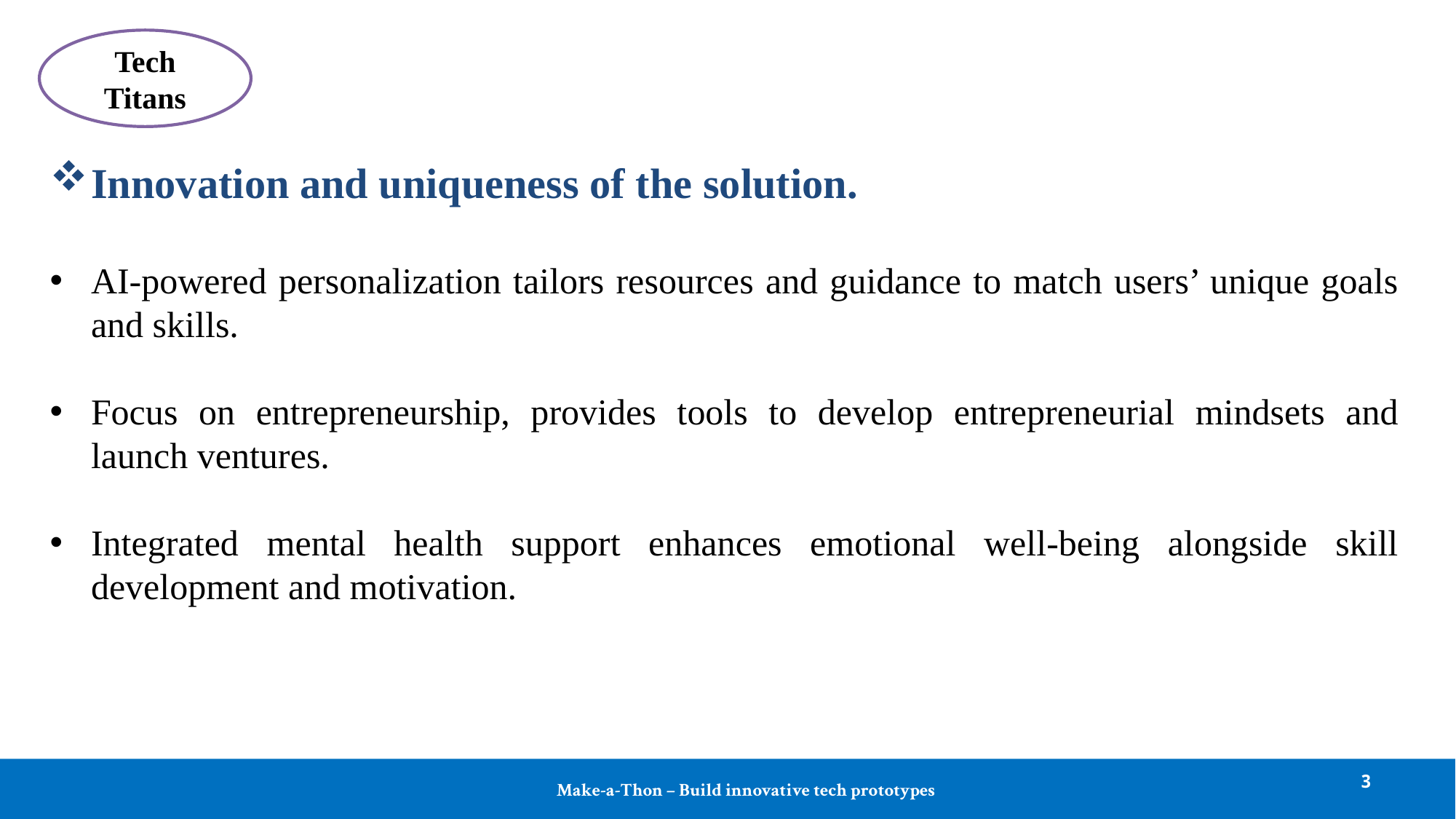

Tech Titans
Innovation and uniqueness of the solution.

AI-powered personalization tailors resources and guidance to match users’ unique goals and skills.

Focus on entrepreneurship, provides tools to develop entrepreneurial mindsets and launch ventures.

Integrated mental health support enhances emotional well-being alongside skill development and motivation.

@SIH Idea submission- Template
@SIH Idea submission- Template
4
4
3
Make-a-Thon – Build innovative tech prototypes